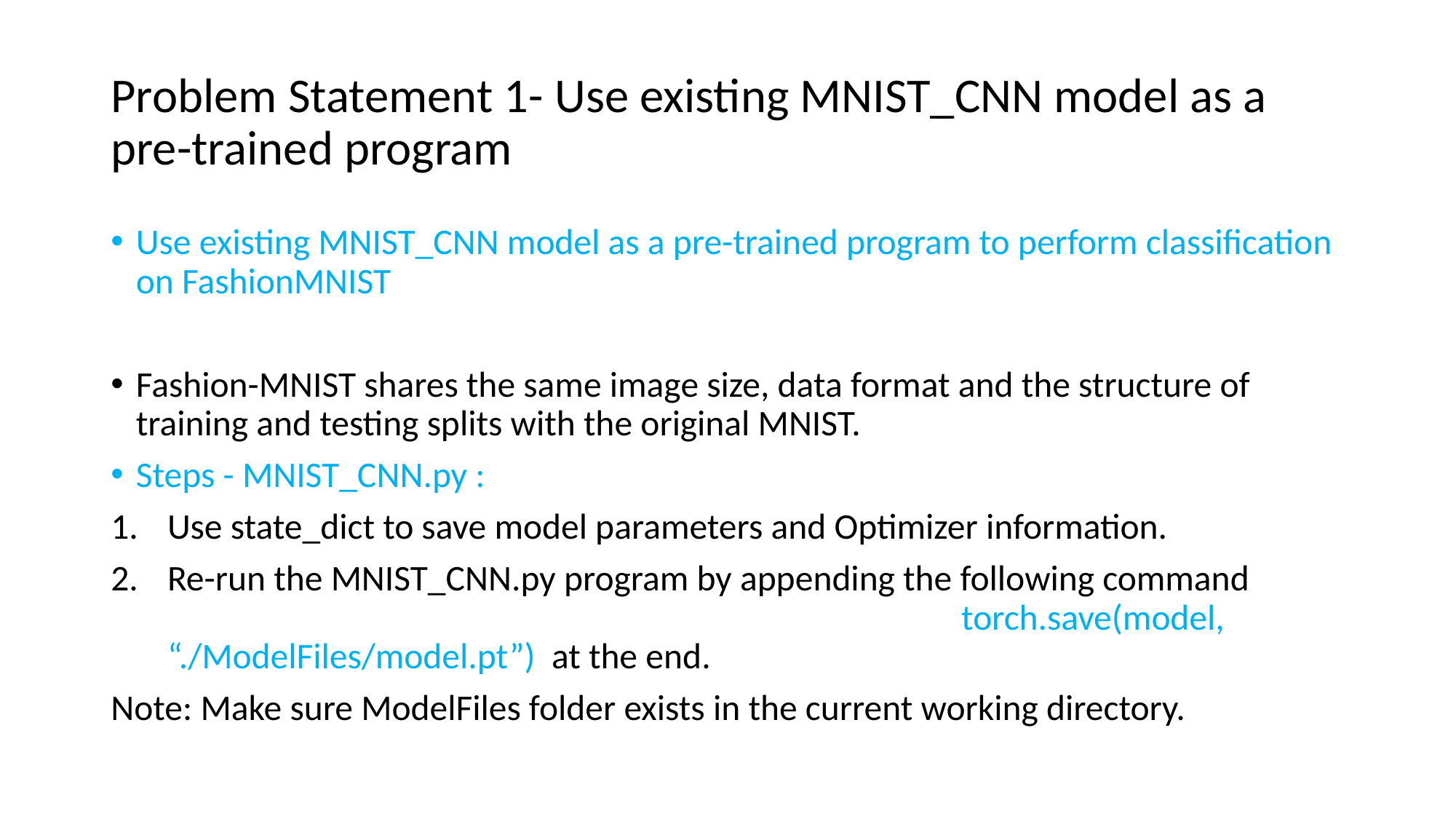

# Problem Statement 1- Use existing MNIST_CNN model as a pre-trained program
Use existing MNIST_CNN model as a pre-trained program to perform classification on FashionMNIST

Fashion-MNIST shares the same image size, data format and the structure of training and testing splits with the original MNIST.
Steps - MNIST_CNN.py :
Use state_dict to save model parameters and Optimizer information.
Re-run the MNIST_CNN.py program by appending the following command                                                                                                             torch.save(model,  “./ModelFiles/model.pt”)  at the end.
Note: Make sure ModelFiles folder exists in the current working directory.